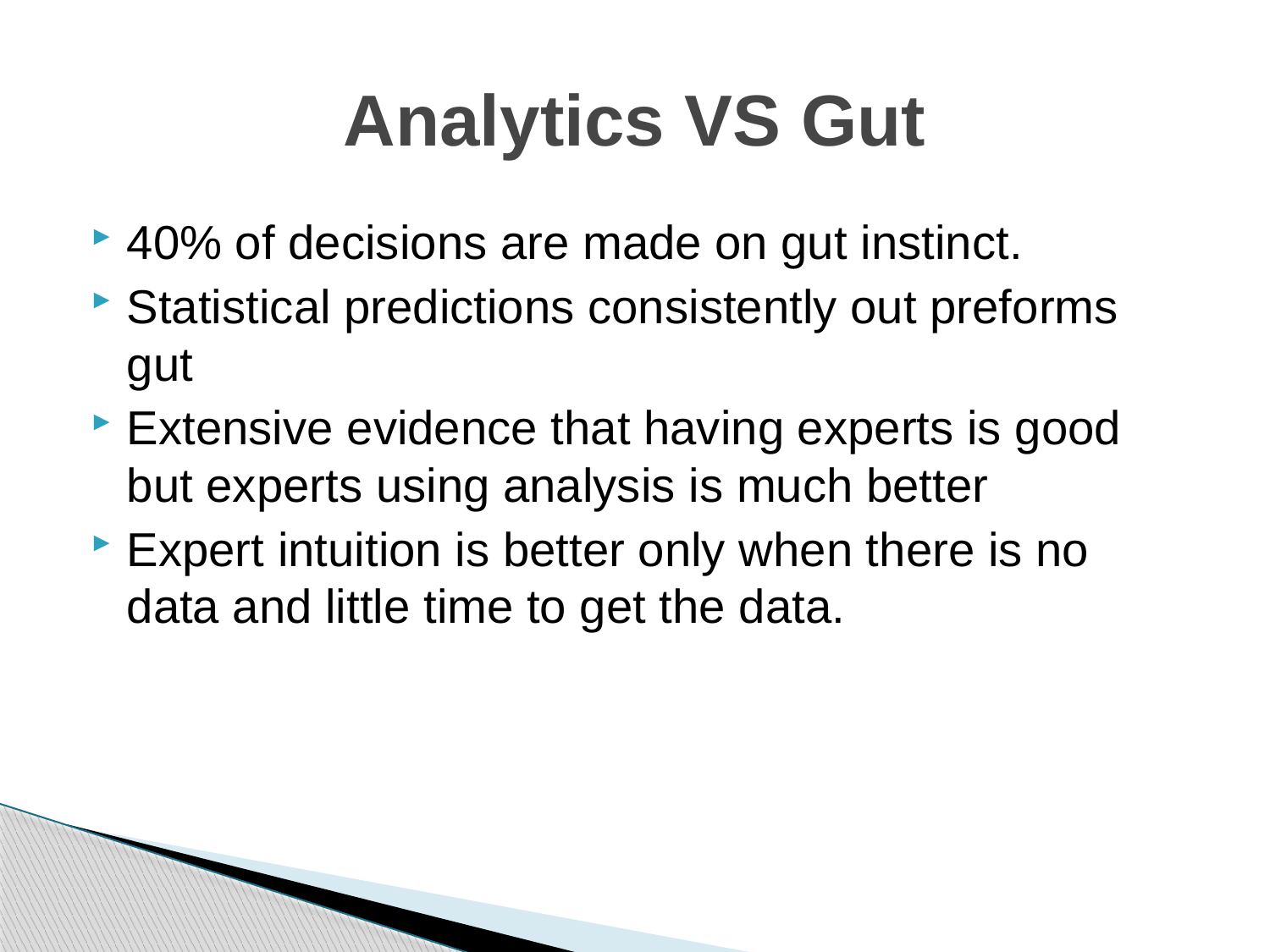

# Analytics VS Gut
40% of decisions are made on gut instinct.
Statistical predictions consistently out preforms gut
Extensive evidence that having experts is good but experts using analysis is much better
Expert intuition is better only when there is no data and little time to get the data.